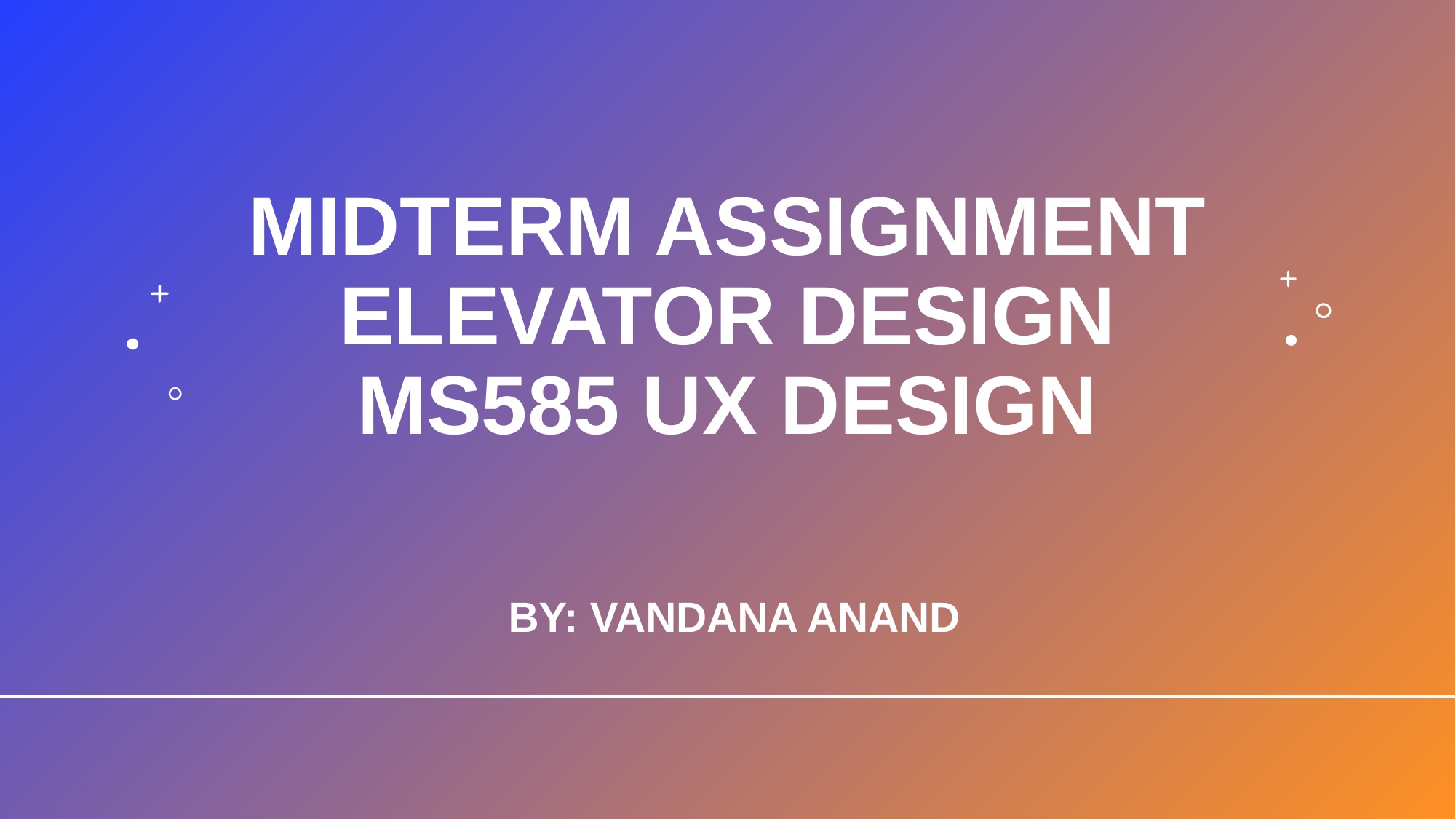

# Midterm Assignment Elevator Design MS585 UX Design

BY: Vandana anand